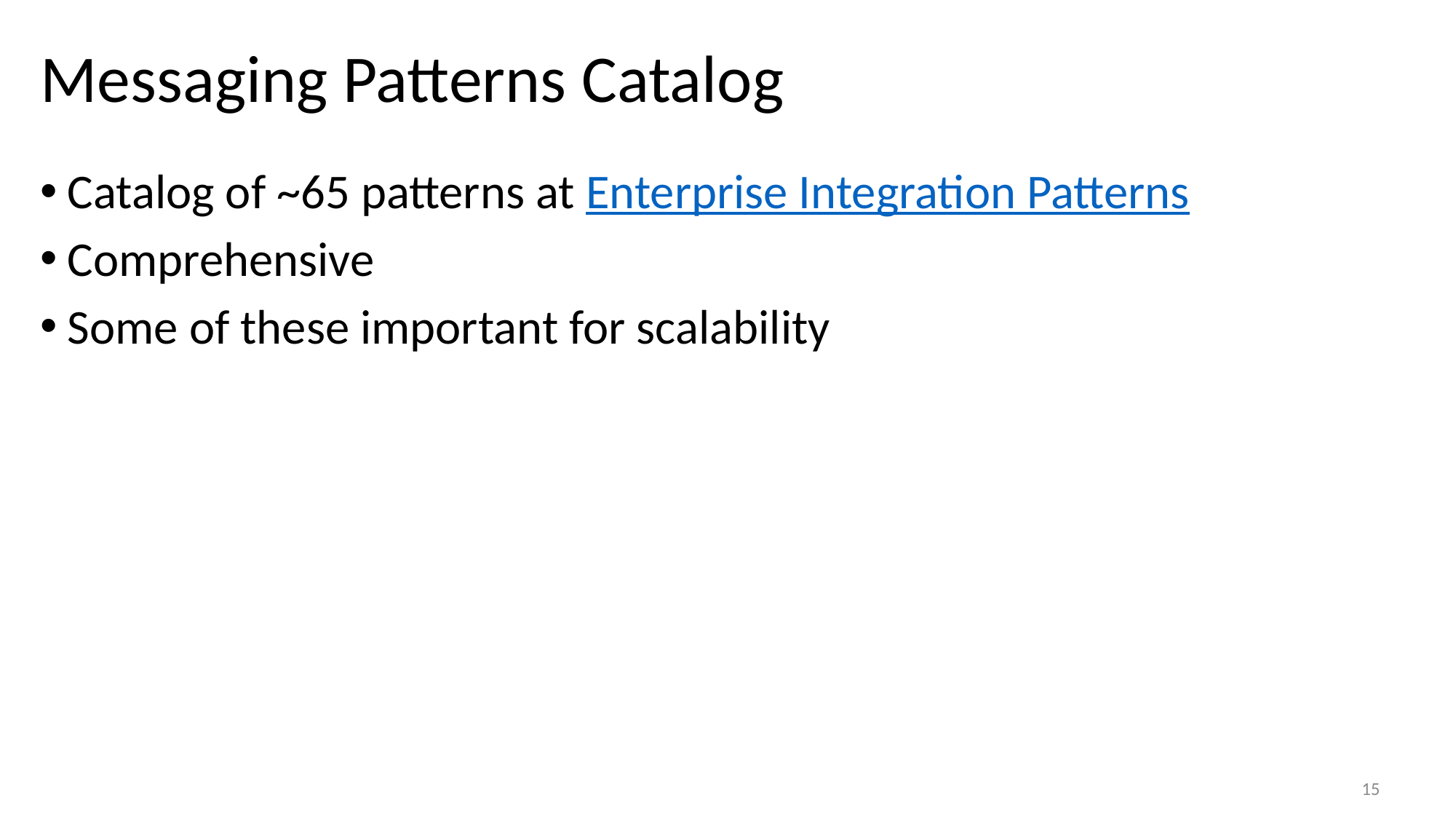

# Messaging Patterns Catalog
Catalog of ~65 patterns at Enterprise Integration Patterns
Comprehensive
Some of these important for scalability